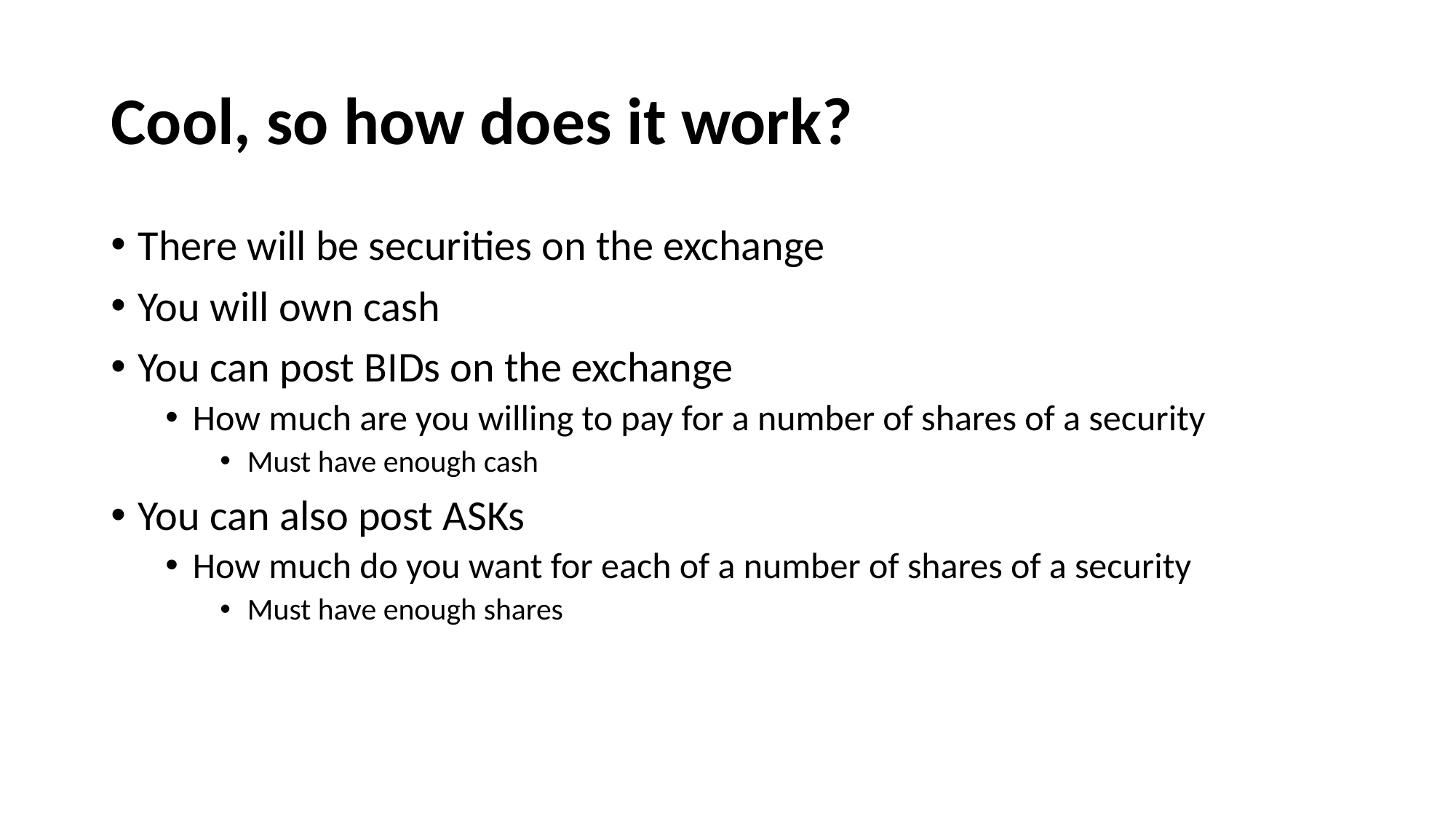

# Cool, so how does it work?
There will be securities on the exchange
You will own cash
You can post BIDs on the exchange
How much are you willing to pay for a number of shares of a security
Must have enough cash
You can also post ASKs
How much do you want for each of a number of shares of a security
Must have enough shares